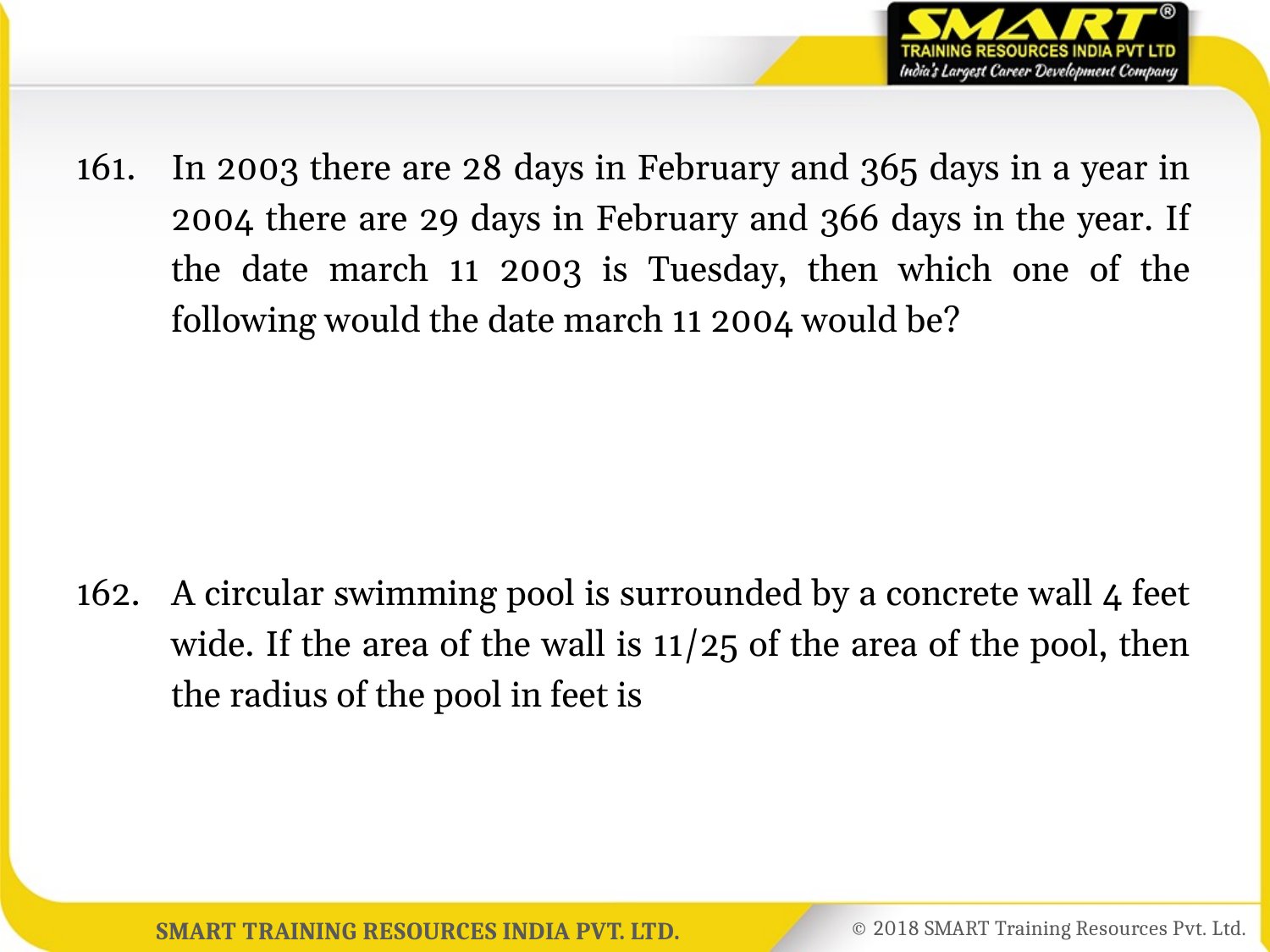

161.	In 2003 there are 28 days in February and 365 days in a year in 2004 there are 29 days in February and 366 days in the year. If the date march 11 2003 is Tuesday, then which one of the following would the date march 11 2004 would be?

162.	A circular swimming pool is surrounded by a concrete wall 4 feet wide. If the area of the wall is 11/25 of the area of the pool, then the radius of the pool in feet is